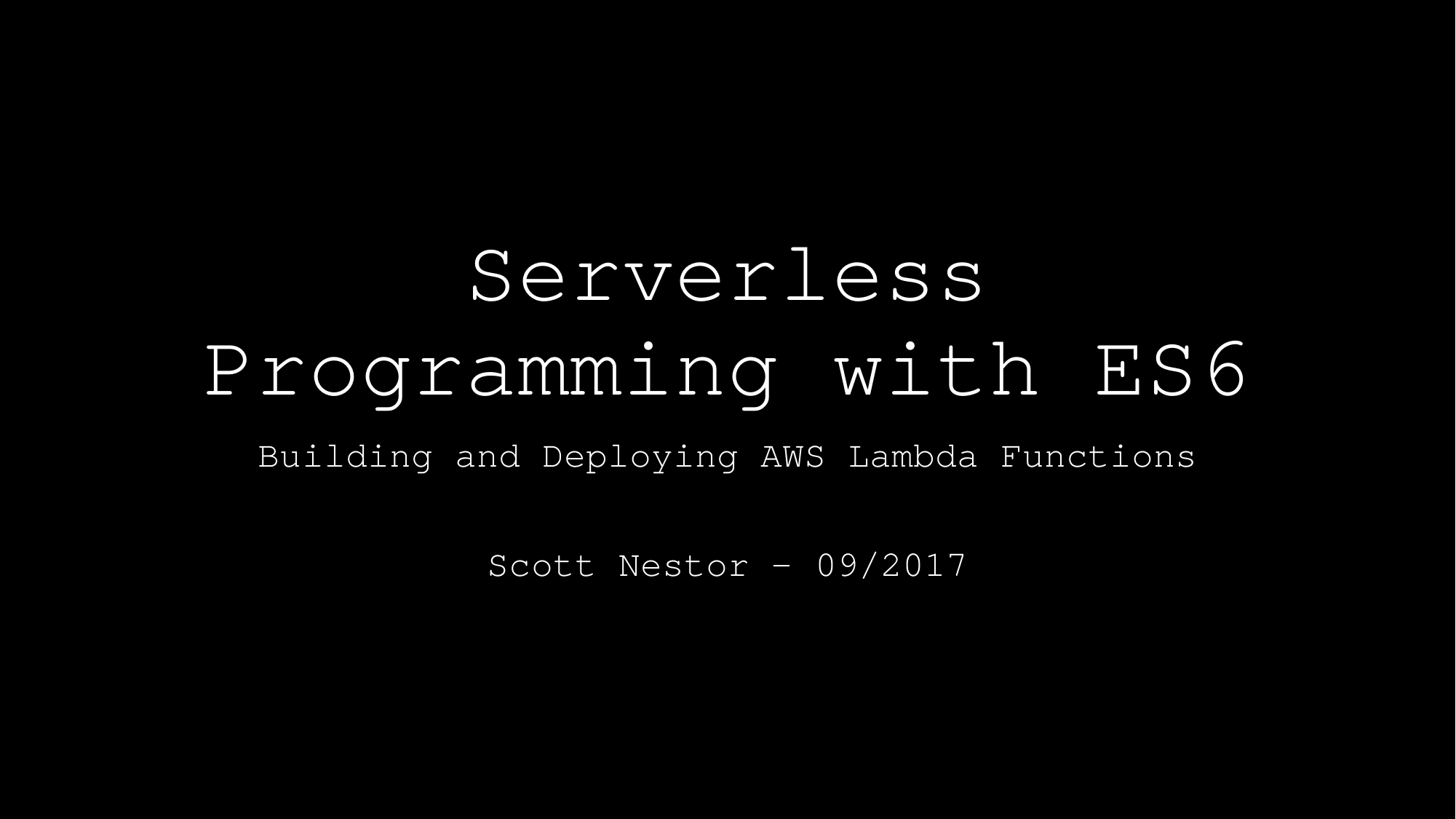

# Serverless Programming with ES6
Building and Deploying AWS Lambda Functions

Scott Nestor – 09/2017